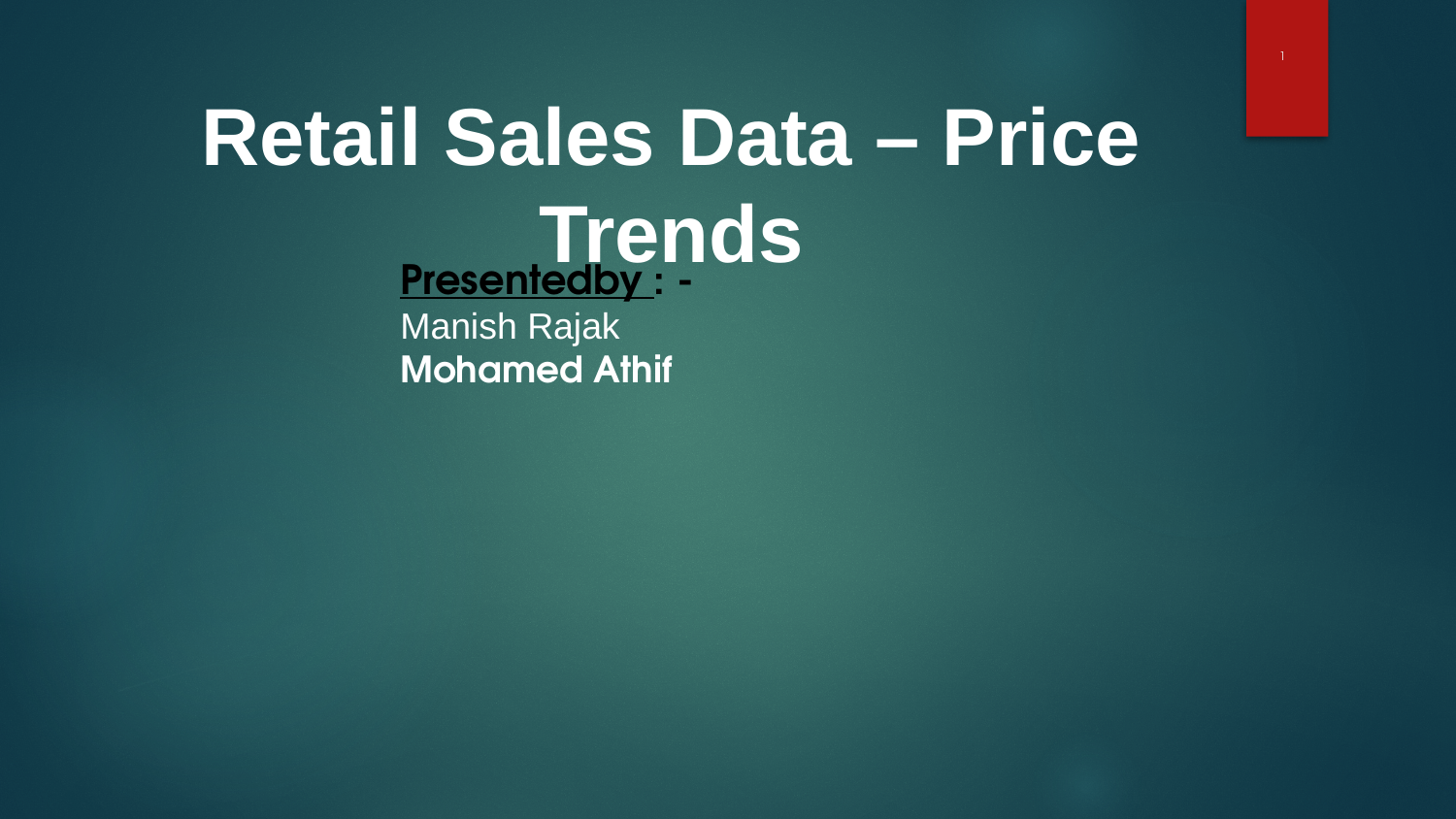

# 1
Retail Sales Data – Price Trends

Presentedby : -
Manish Rajak
Mohamed Athif